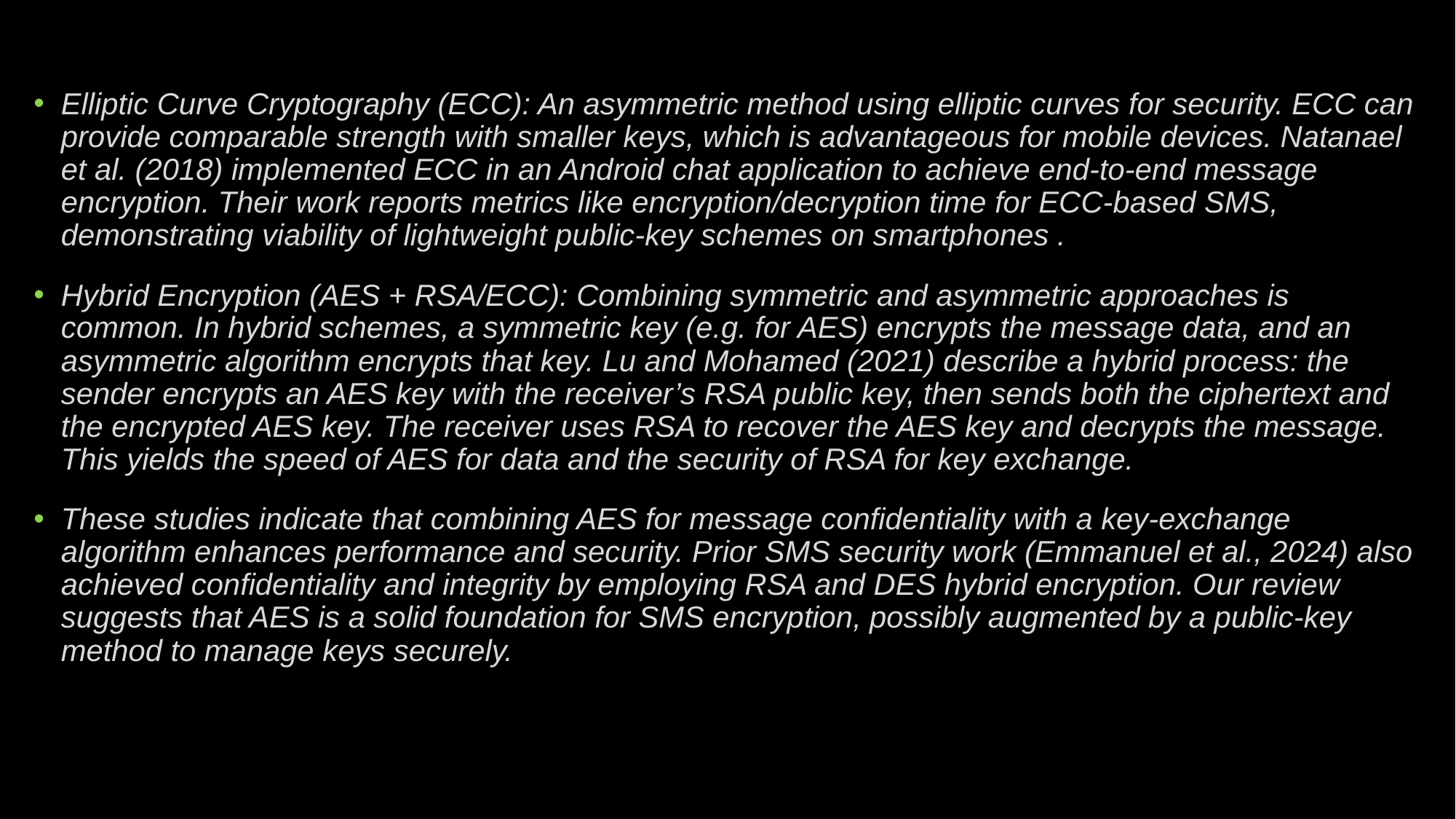

# .
Elliptic Curve Cryptography (ECC): An asymmetric method using elliptic curves for security. ECC can provide comparable strength with smaller keys, which is advantageous for mobile devices. Natanael et al. (2018) implemented ECC in an Android chat application to achieve end-to-end message encryption. Their work reports metrics like encryption/decryption time for ECC-based SMS, demonstrating viability of lightweight public-key schemes on smartphones .
Hybrid Encryption (AES + RSA/ECC): Combining symmetric and asymmetric approaches is common. In hybrid schemes, a symmetric key (e.g. for AES) encrypts the message data, and an asymmetric algorithm encrypts that key. Lu and Mohamed (2021) describe a hybrid process: the sender encrypts an AES key with the receiver’s RSA public key, then sends both the ciphertext and the encrypted AES key. The receiver uses RSA to recover the AES key and decrypts the message. This yields the speed of AES for data and the security of RSA for key exchange.
These studies indicate that combining AES for message confidentiality with a key-exchange algorithm enhances performance and security. Prior SMS security work (Emmanuel et al., 2024) also achieved confidentiality and integrity by employing RSA and DES hybrid encryption. Our review suggests that AES is a solid foundation for SMS encryption, possibly augmented by a public-key method to manage keys securely.